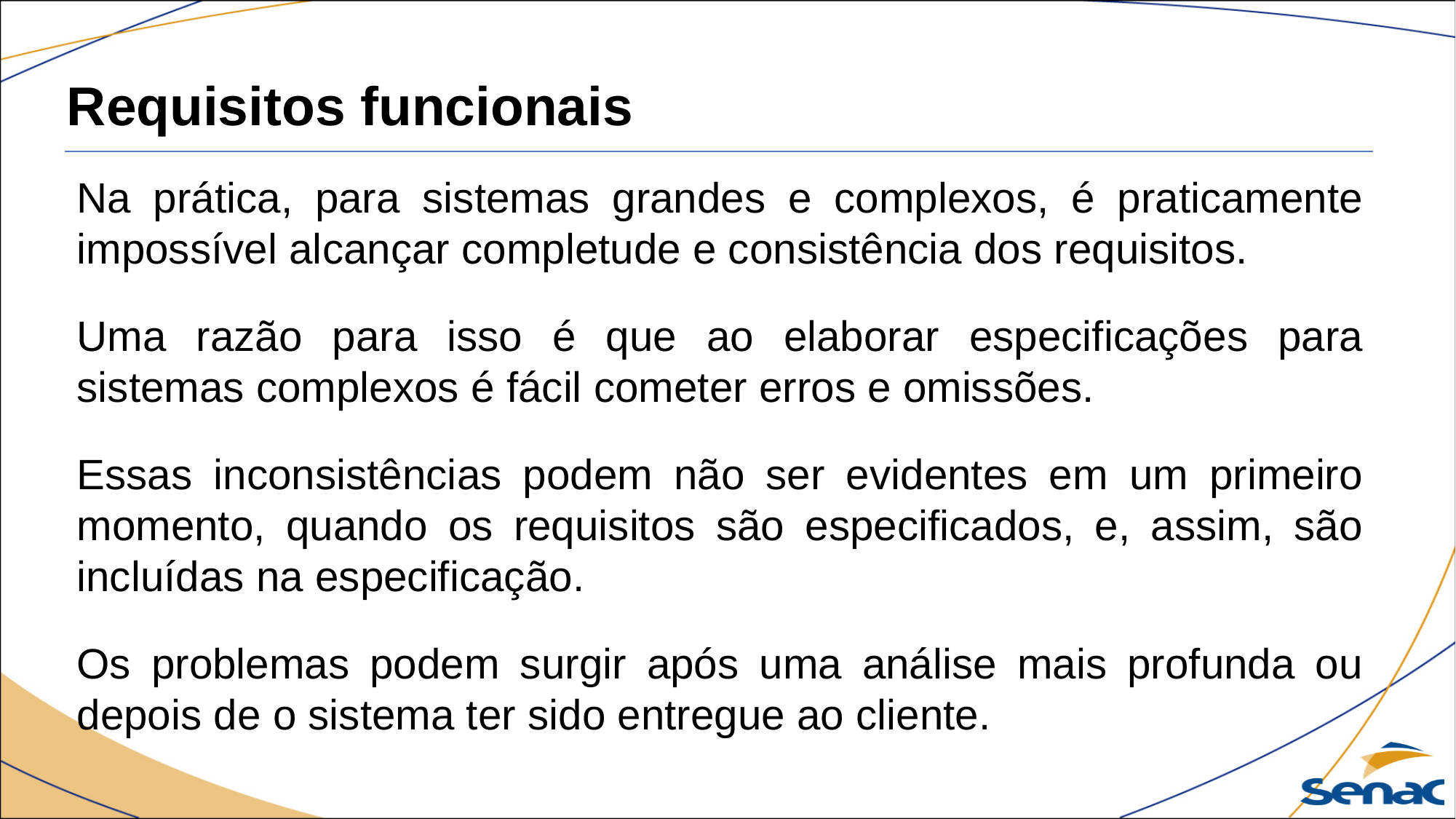

Requisitos funcionais
Na prática, para sistemas grandes e complexos, é praticamente impossível alcançar completude e consistência dos requisitos.

Uma razão para isso é que ao elaborar especificações para sistemas complexos é fácil cometer erros e omissões.

Essas inconsistências podem não ser evidentes em um primeiro momento, quando os requisitos são especificados, e, assim, são incluídas na especificação.

Os problemas podem surgir após uma análise mais profunda ou depois de o sistema ter sido entregue ao cliente.